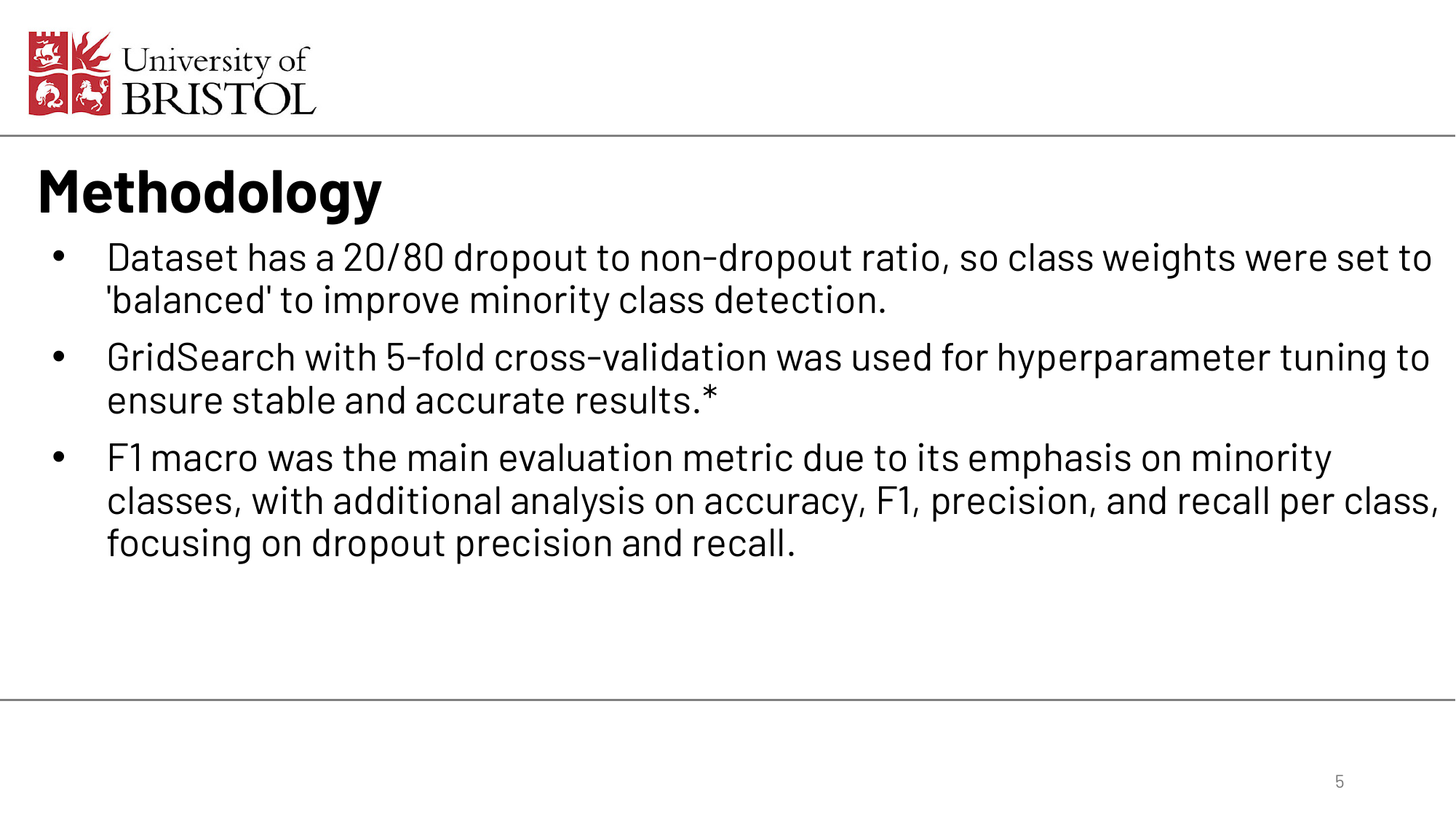

# Methodology
Dataset has a 20/80 dropout to non-dropout ratio, so class weights were set to 'balanced' to improve minority class detection.
GridSearch with 5-fold cross-validation was used for hyperparameter tuning to ensure stable and accurate results.*
F1 macro was the main evaluation metric due to its emphasis on minority classes, with additional analysis on accuracy, F1, precision, and recall per class, focusing on dropout precision and recall.
5